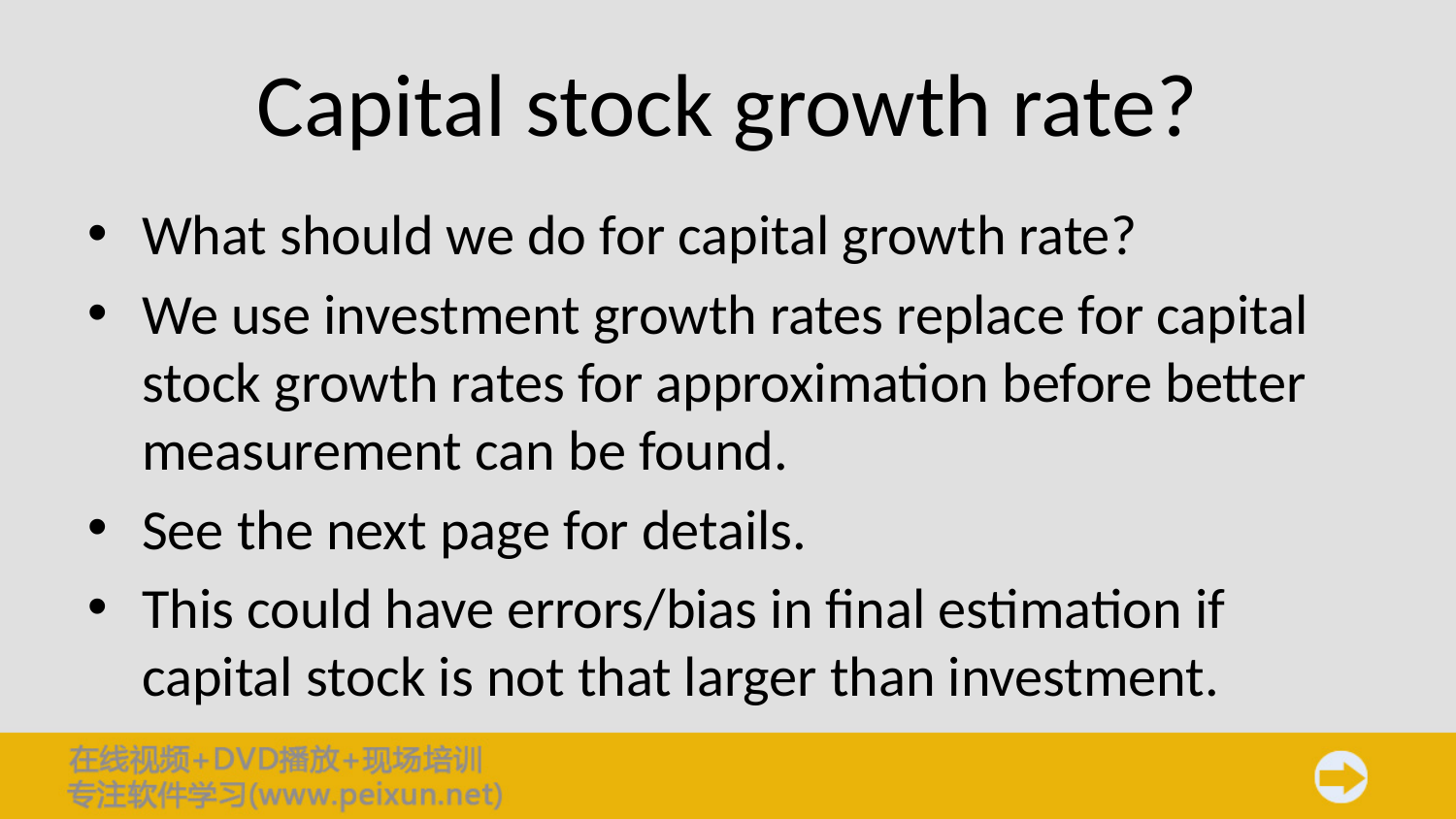

# Capital stock growth rate?
What should we do for capital growth rate?
We use investment growth rates replace for capital stock growth rates for approximation before better measurement can be found.
See the next page for details.
This could have errors/bias in final estimation if capital stock is not that larger than investment.